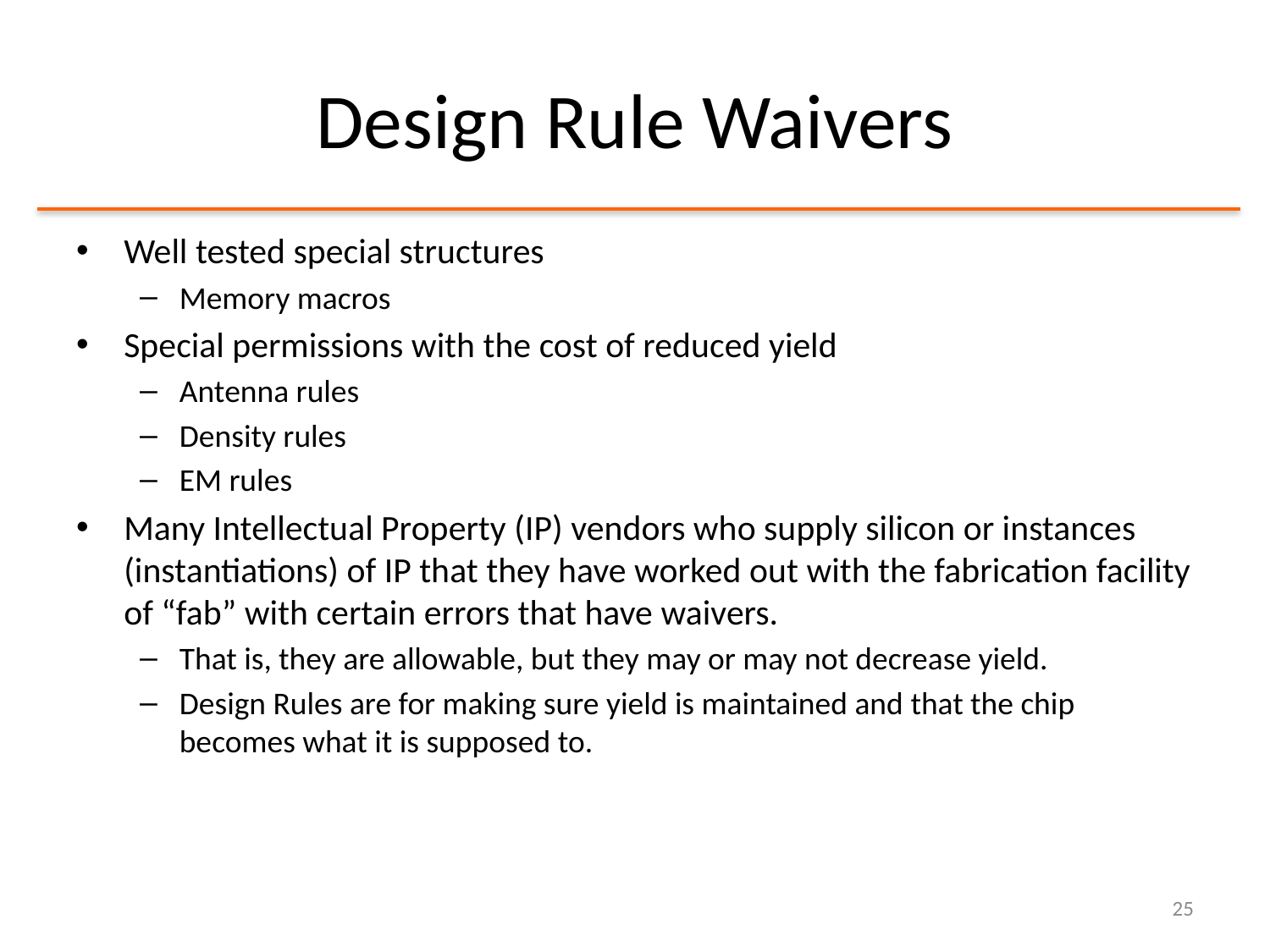

# Design Rule Waivers
Well tested special structures
Memory macros
Special permissions with the cost of reduced yield
Antenna rules
Density rules
EM rules
Many Intellectual Property (IP) vendors who supply silicon or instances (instantiations) of IP that they have worked out with the fabrication facility of “fab” with certain errors that have waivers.
That is, they are allowable, but they may or may not decrease yield.
Design Rules are for making sure yield is maintained and that the chip becomes what it is supposed to.
25